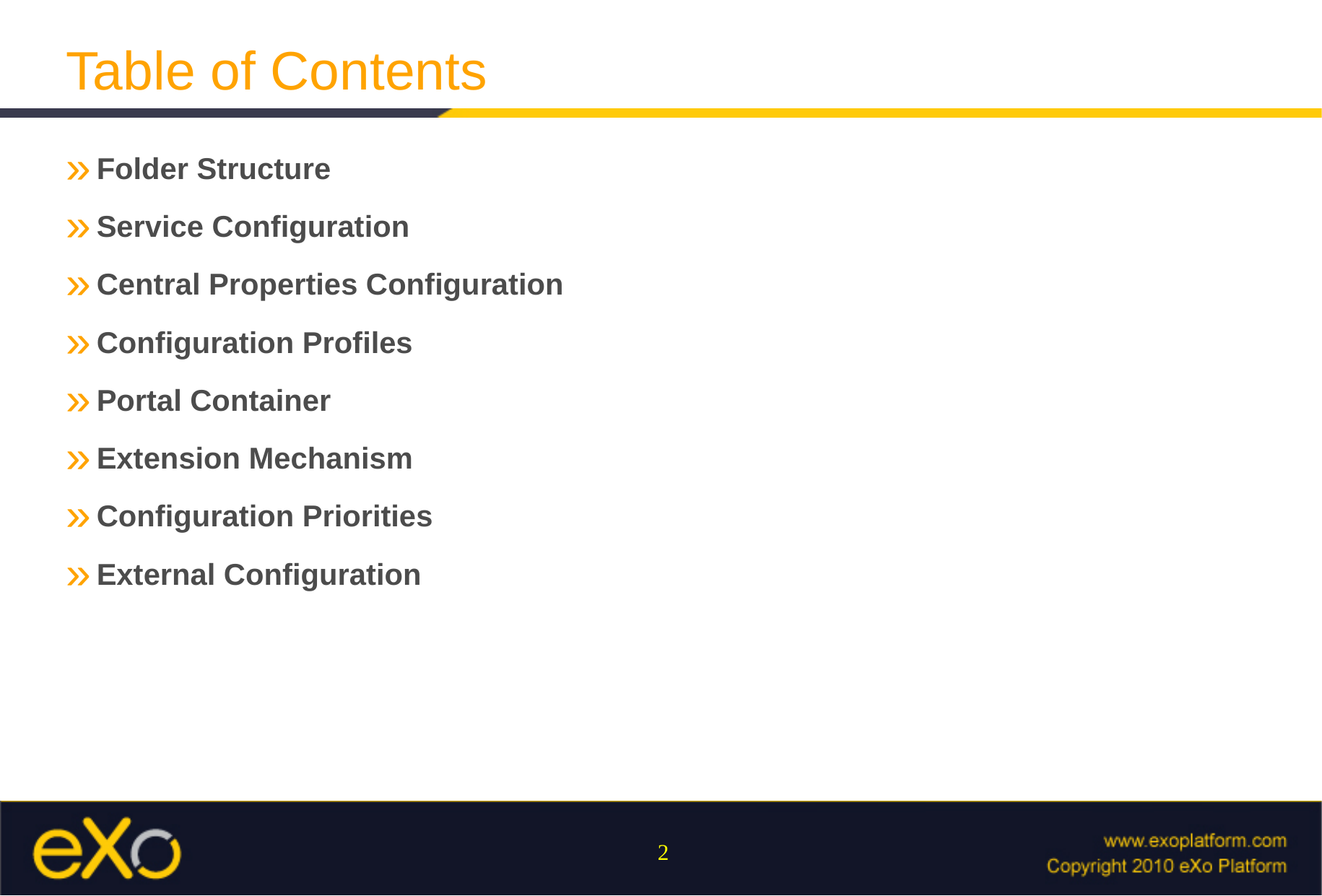

Table of Contents
Folder Structure
Service Configuration
Central Properties Configuration
Configuration Profiles
Portal Container
Extension Mechanism
Configuration Priorities
External Configuration